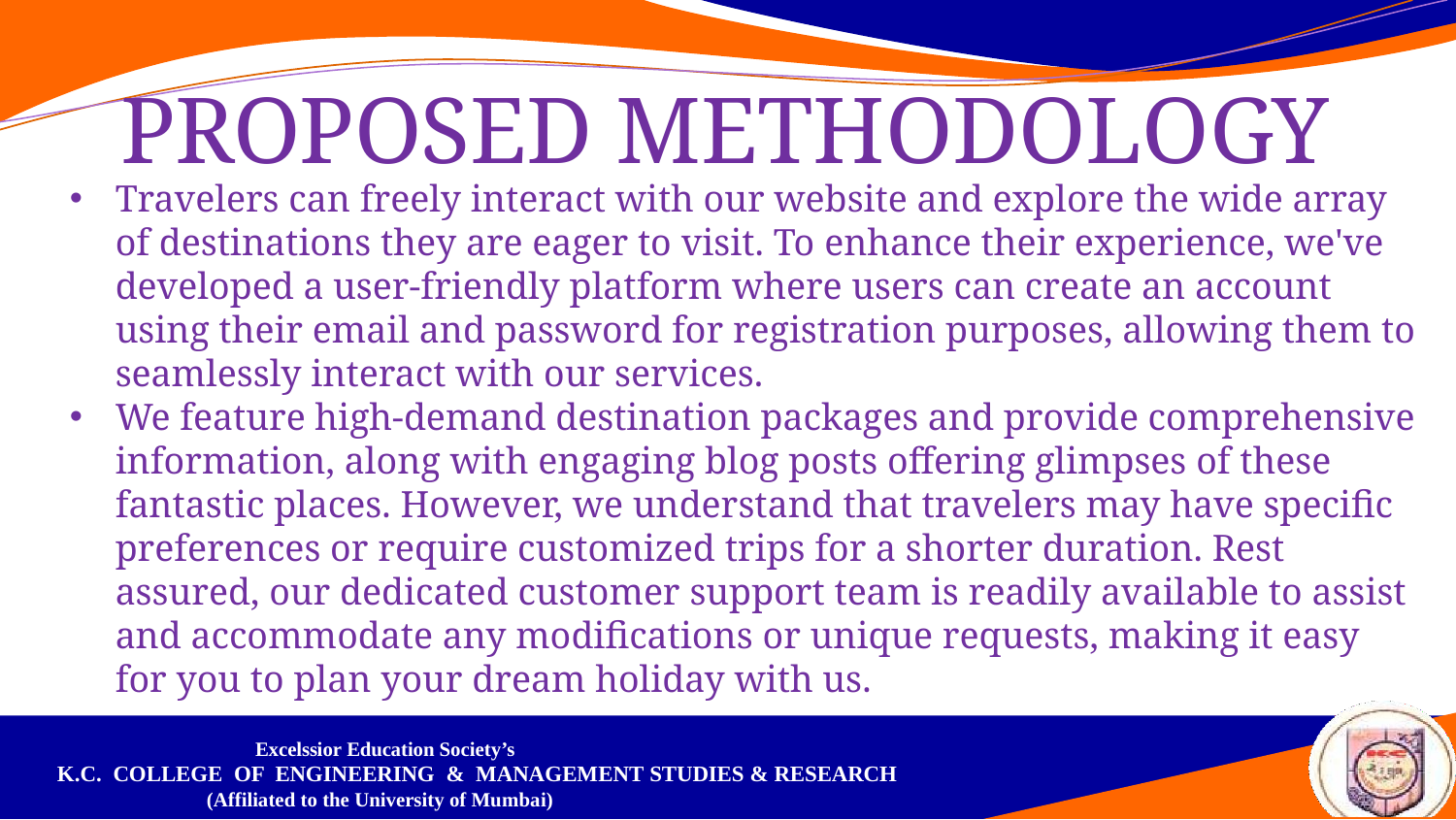

# PROPOSED METHODOLOGY
Travelers can freely interact with our website and explore the wide array of destinations they are eager to visit. To enhance their experience, we've developed a user-friendly platform where users can create an account using their email and password for registration purposes, allowing them to seamlessly interact with our services.
We feature high-demand destination packages and provide comprehensive information, along with engaging blog posts offering glimpses of these fantastic places. However, we understand that travelers may have specific preferences or require customized trips for a shorter duration. Rest assured, our dedicated customer support team is readily available to assist and accommodate any modifications or unique requests, making it easy for you to plan your dream holiday with us.

Excelssior Education Society’s
K.C. COLLEGE OF ENGINEERING & MANAGEMENT STUDIES & RESEARCH
(Affiliated to the University of Mumbai)